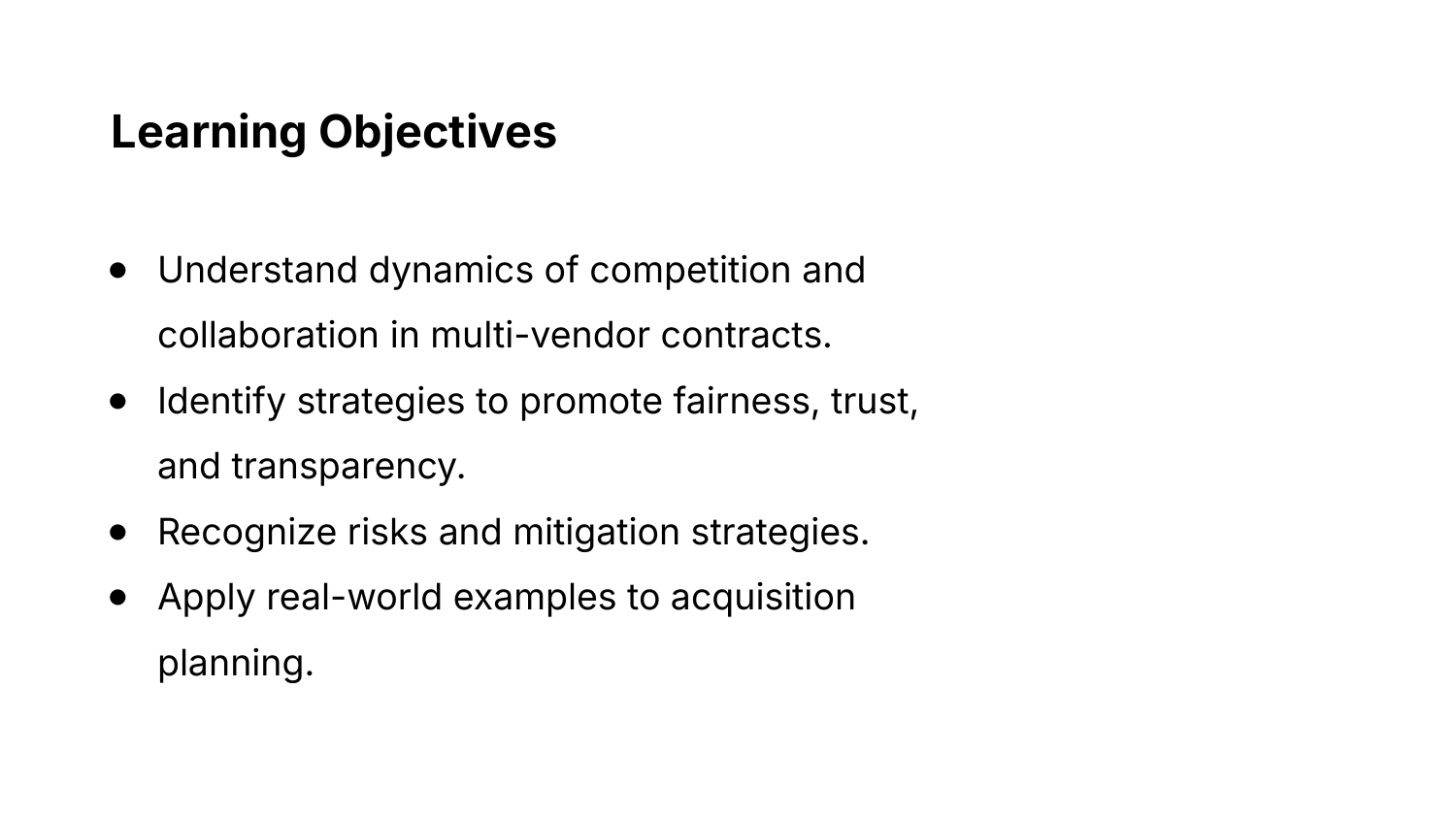

Learning Objectives
Understand dynamics of competition and collaboration in multi-vendor contracts.
Identify strategies to promote fairness, trust, and transparency.
Recognize risks and mitigation strategies.
Apply real-world examples to acquisition planning.